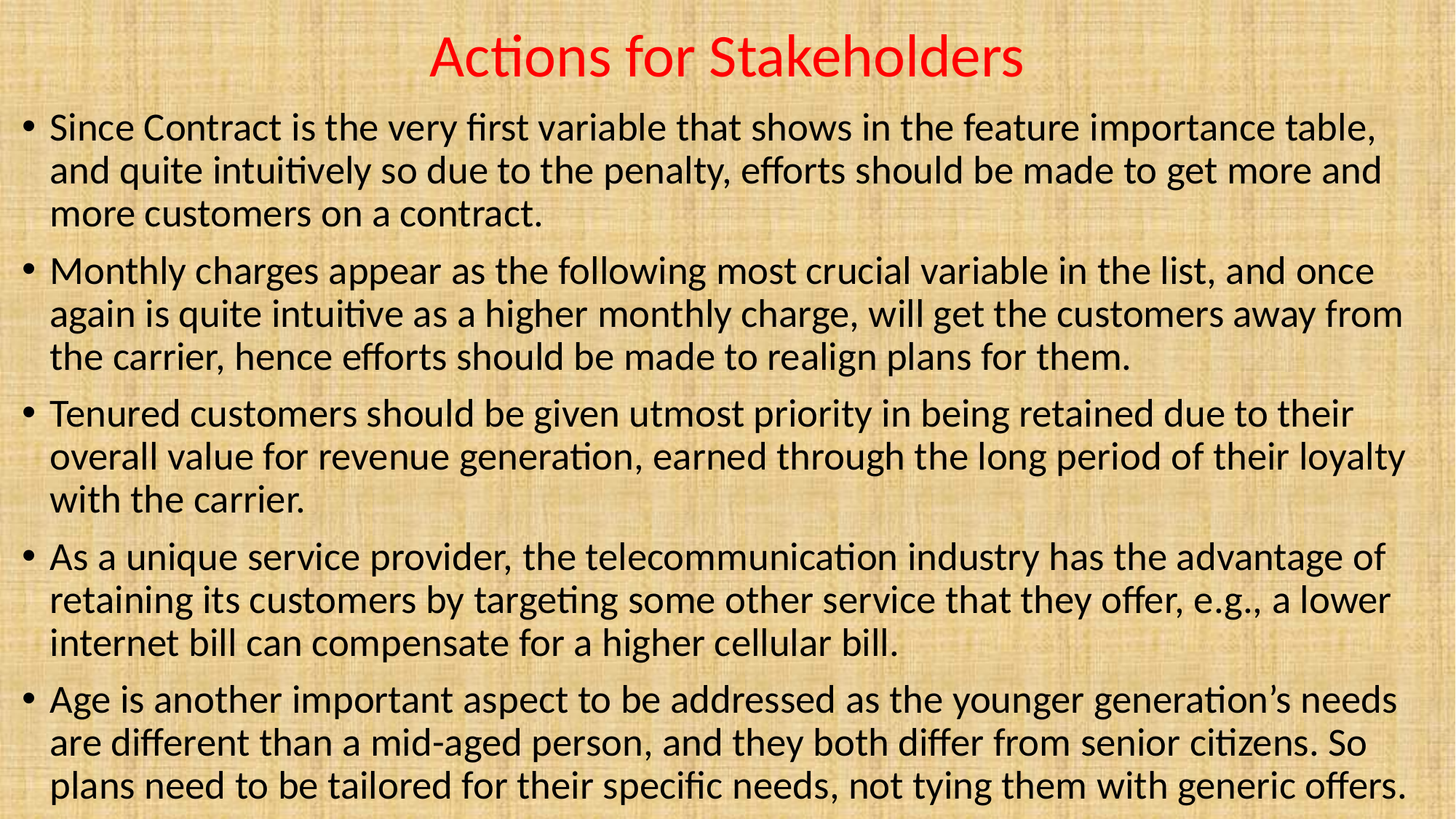

# Actions for Stakeholders
Since Contract is the very first variable that shows in the feature importance table, and quite intuitively so due to the penalty, efforts should be made to get more and more customers on a contract.
Monthly charges appear as the following most crucial variable in the list, and once again is quite intuitive as a higher monthly charge, will get the customers away from the carrier, hence efforts should be made to realign plans for them.
Tenured customers should be given utmost priority in being retained due to their overall value for revenue generation, earned through the long period of their loyalty with the carrier.
As a unique service provider, the telecommunication industry has the advantage of retaining its customers by targeting some other service that they offer, e.g., a lower internet bill can compensate for a higher cellular bill.
Age is another important aspect to be addressed as the younger generation’s needs are different than a mid-aged person, and they both differ from senior citizens. So plans need to be tailored for their specific needs, not tying them with generic offers.